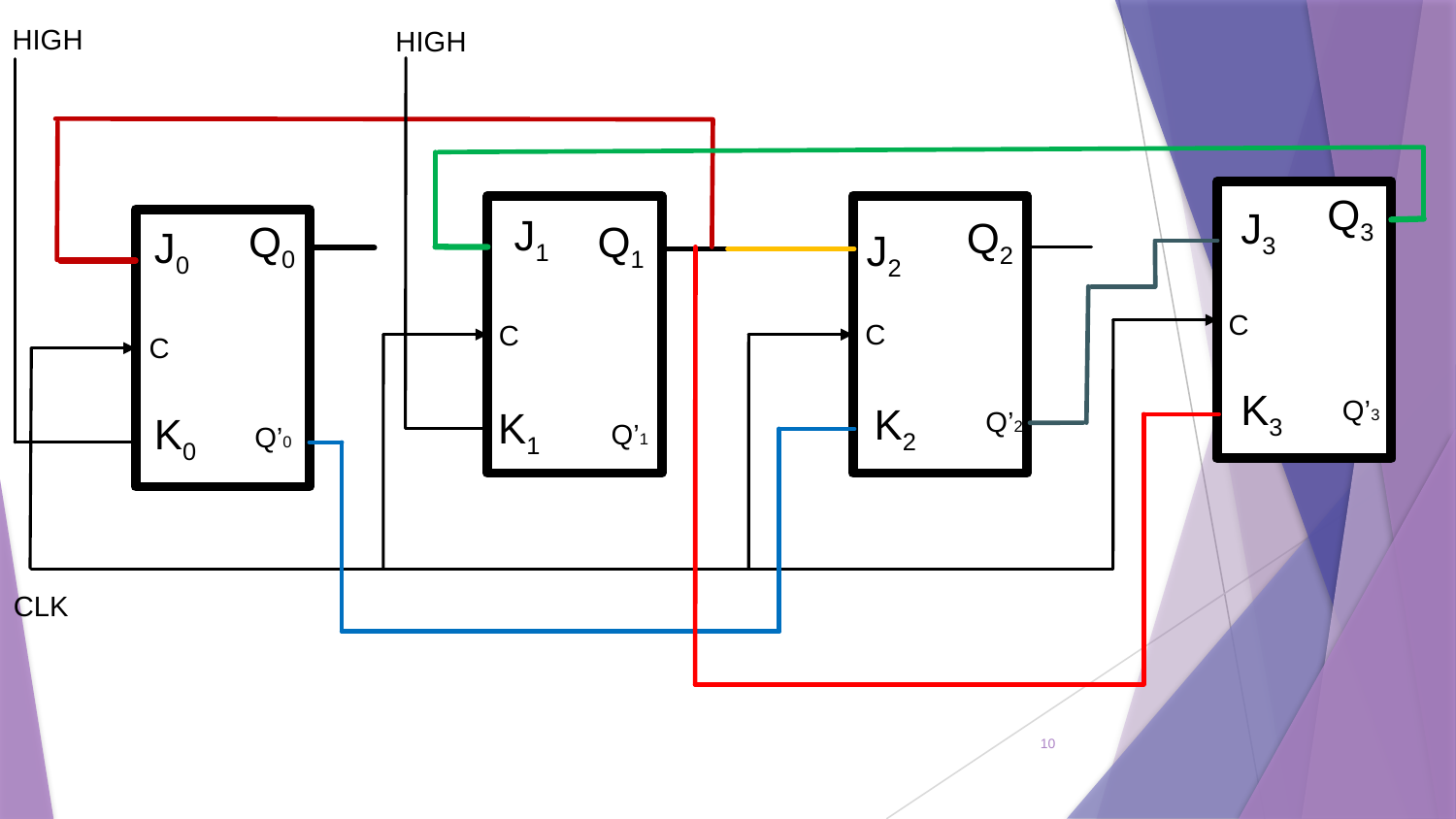

HIGH
HIGH

Q3

J3

J1
Q2

Q0

J0

K0

Q1

J2

K3

K2

K1

C
C
C
C
Q’3
Q’2
Q’1
Q’0
CLK
10